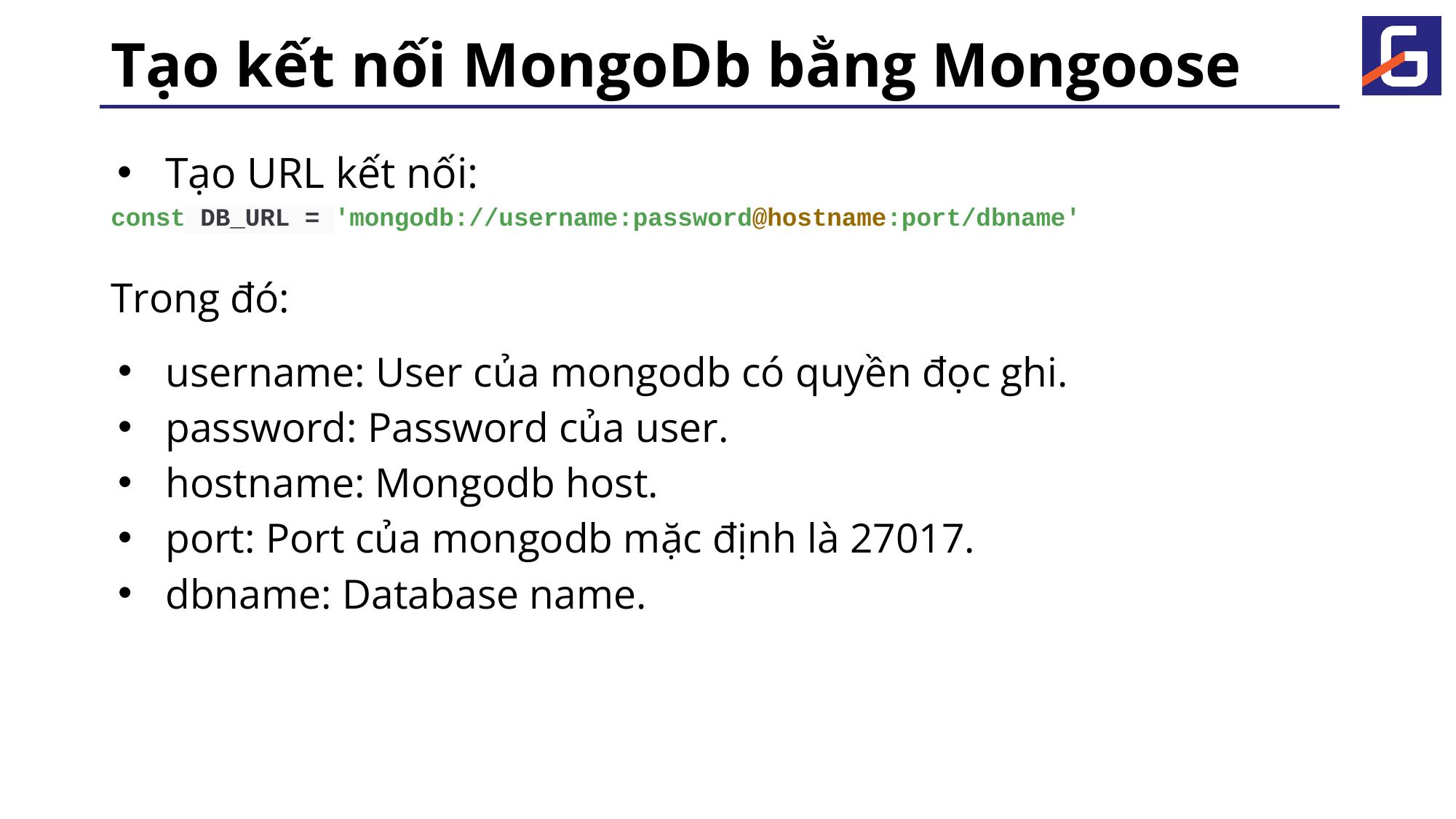

# Tạo kết nối MongoDb bằng Mongoose
Tạo URL kết nối:
const DB_URL = 'mongodb://username:password@hostname:port/dbname'

Trong đó:
username: User của mongodb có quyền đọc ghi.
password: Password của user.
hostname: Mongodb host.
port: Port của mongodb mặc định là 27017.
dbname: Database name.